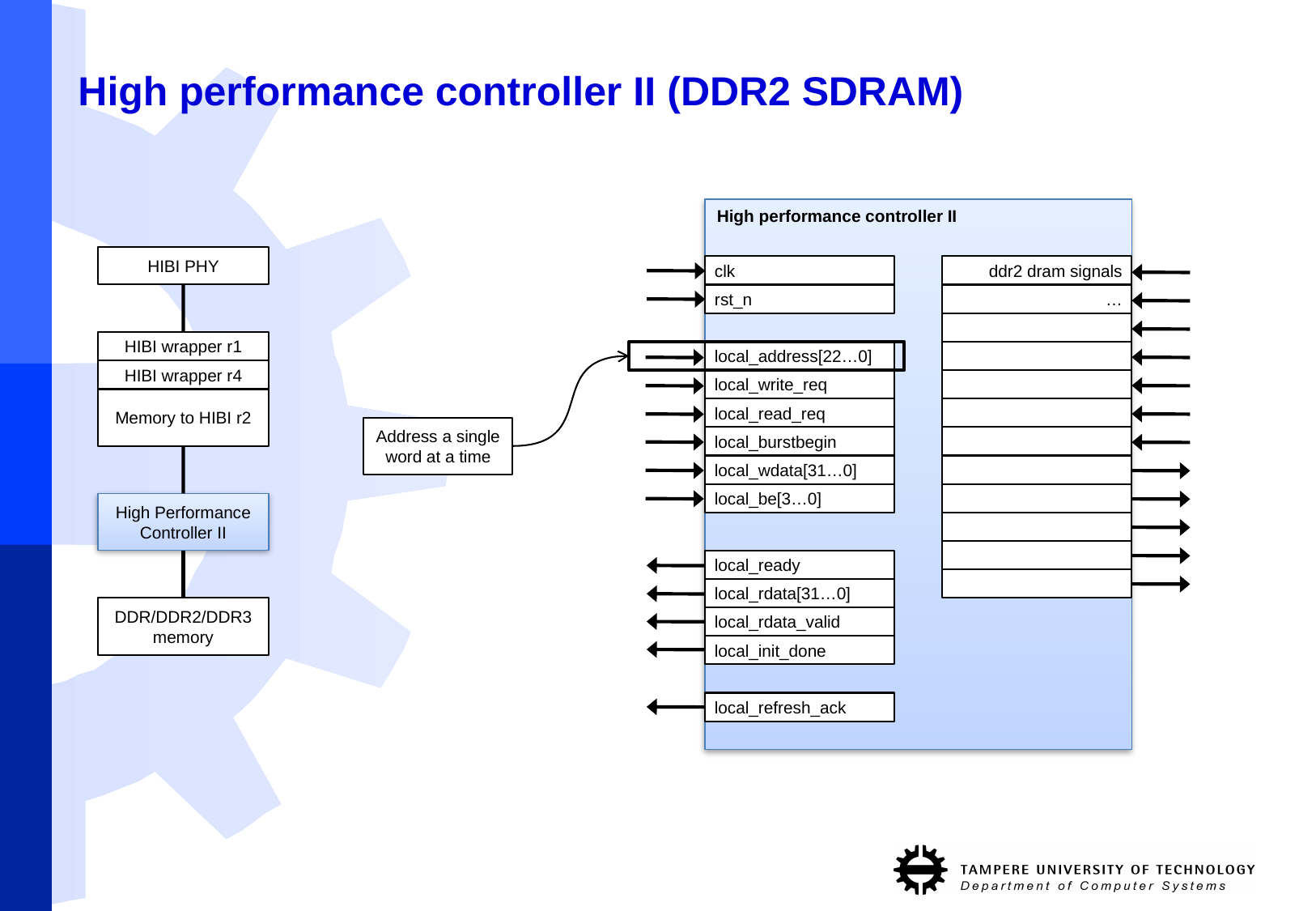

# High performance controller II (DDR2 SDRAM)
High performance controller II
HIBI PHY
clk
ddr2 dram signals
…

rst_n
HIBI wrapper r1

local_address[22…0]
HIBI wrapper r4
local_write_req
Memory to HIBI r2
local_read_req
Address a single word at a time
local_burstbegin
local_wdata[31…0]
local_be[3…0]
High Performance Controller II
local_ready
local_rdata[31…0]
DDR/DDR2/DDR3 memory
local_rdata_valid
local_init_done
local_refresh_ack